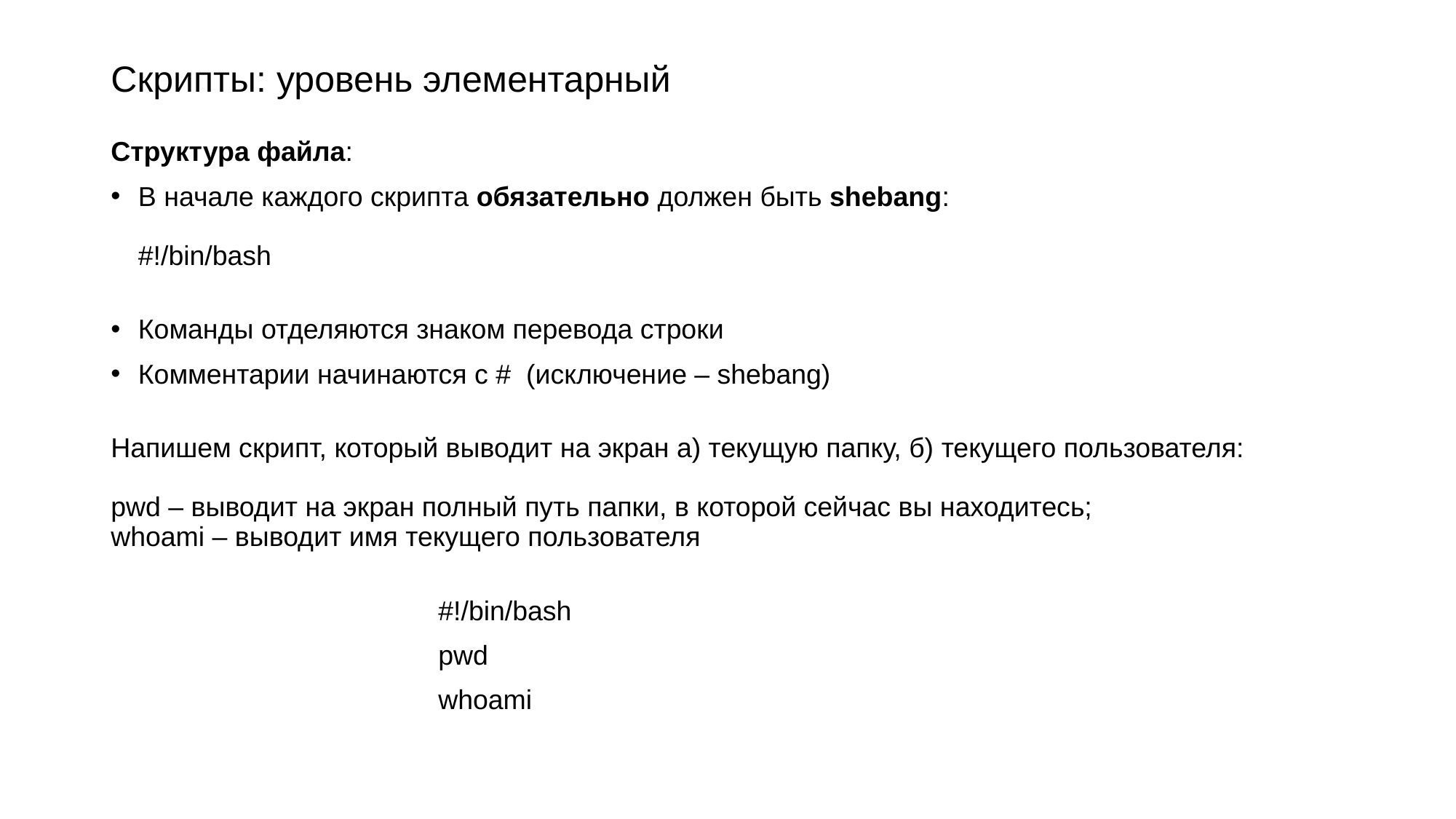

# Скрипты: уровень элементарный
Структура файла:
В начале каждого скрипта обязательно должен быть shebang:
#!/bin/bash
Команды отделяются знаком перевода строки
Комментарии начинаются с #  (исключение – shebang)
Напишем скрипт, который выводит на экран а) текущую папку, б) текущего пользователя:
pwd – выводит на экран полный путь папки, в которой сейчас вы находитесь;
whoami – выводит имя текущего пользователя
			#!/bin/bash
			pwd
			whoami